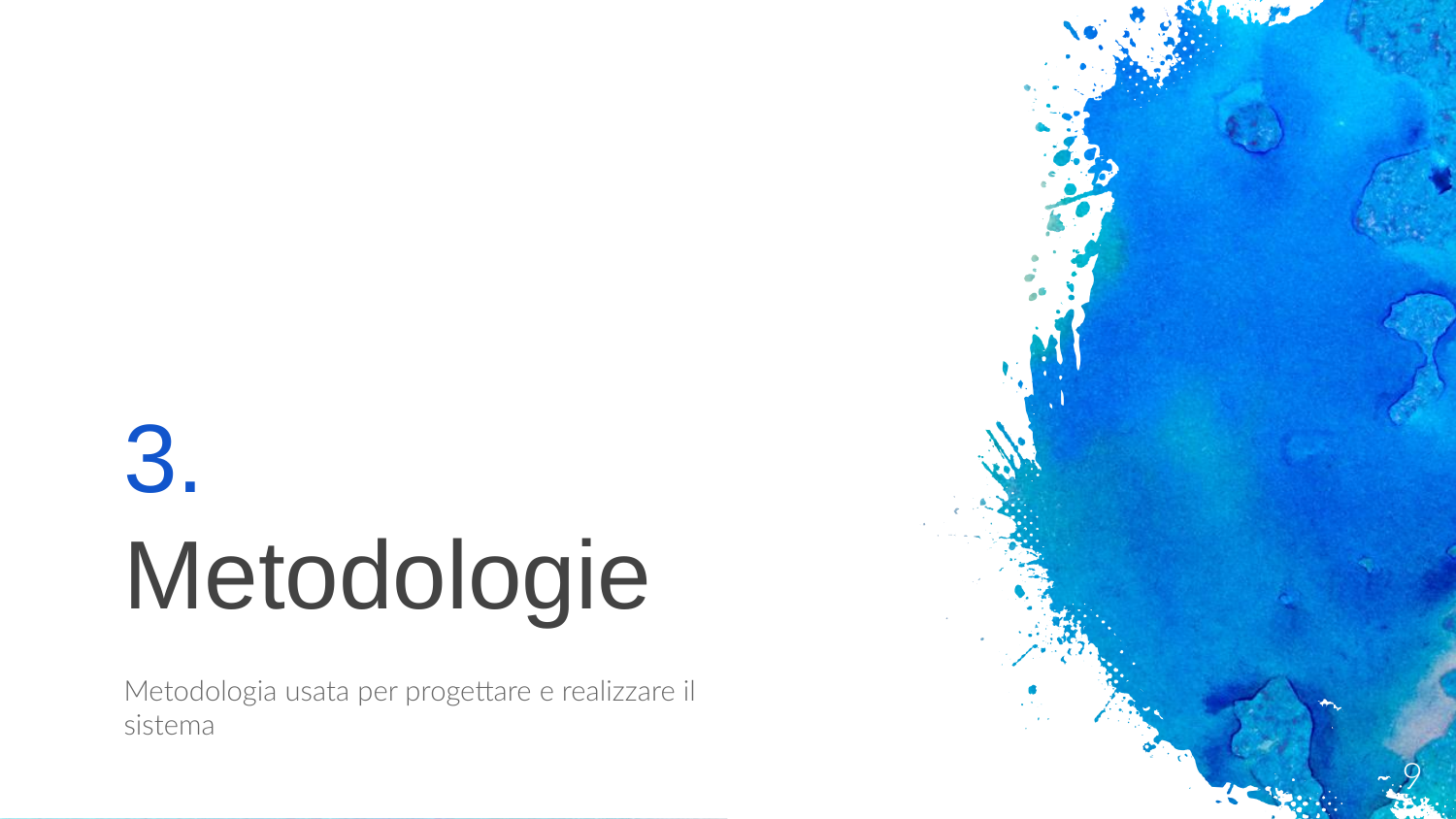

# 3.
Metodologie
Metodologia usata per progettare e realizzare il sistema
9